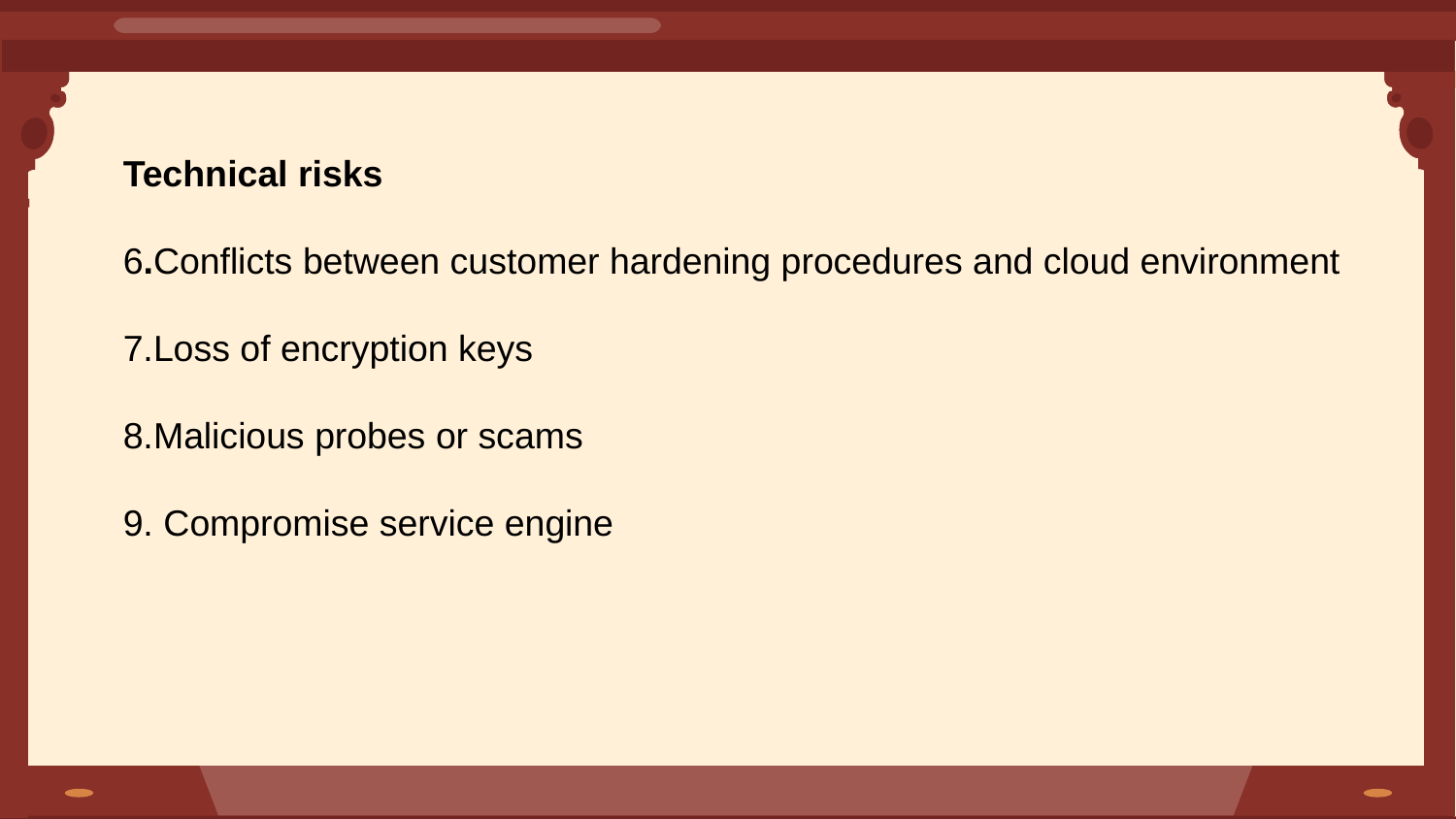

Technical risks

6.Conflicts between customer hardening procedures and cloud environment

7.Loss of encryption keys

8.Malicious probes or scams

9. Compromise service engine